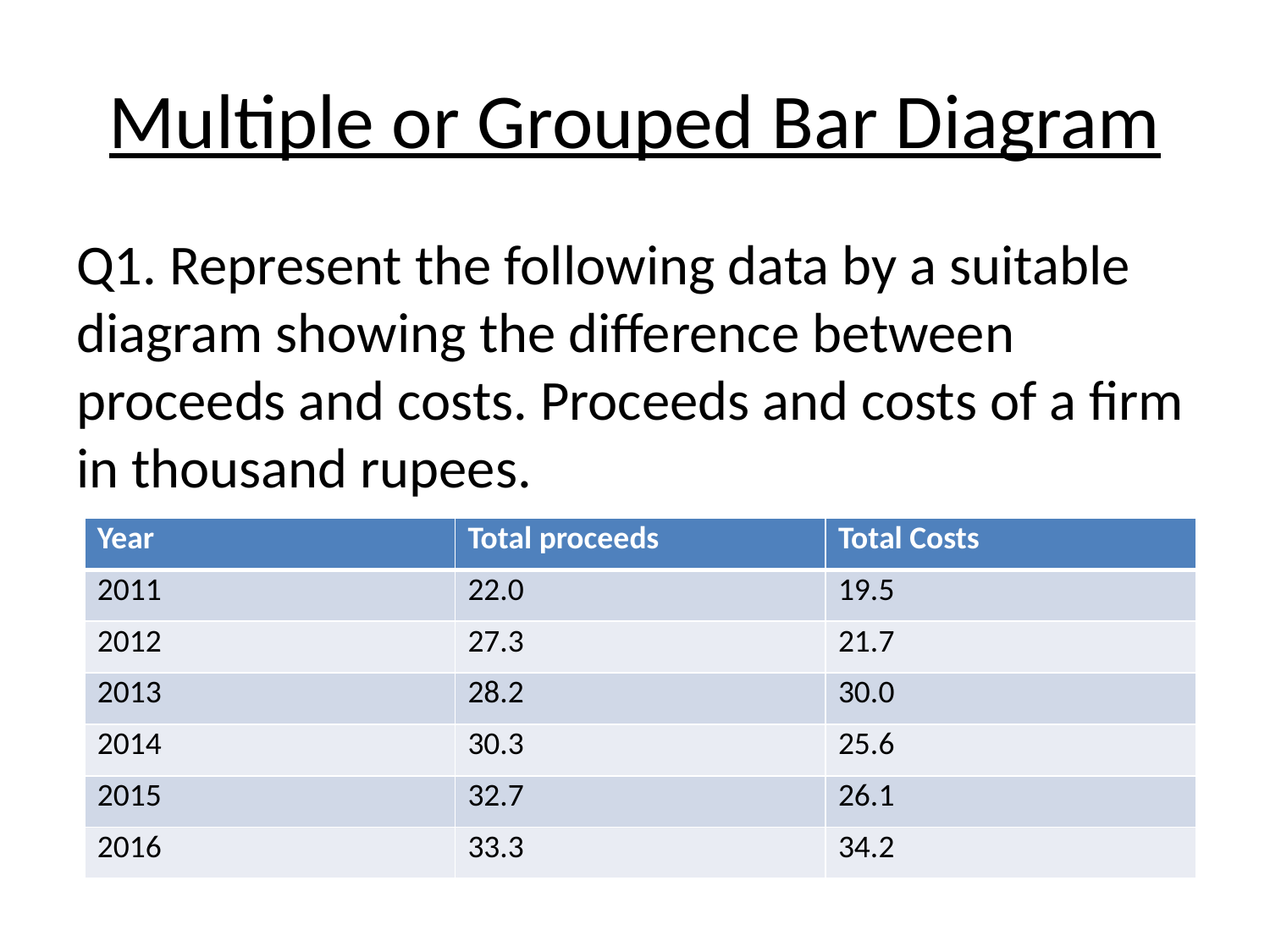

# Multiple or Grouped Bar Diagram
Q1. Represent the following data by a suitable diagram showing the difference between proceeds and costs. Proceeds and costs of a firm in thousand rupees.

| Year | Total proceeds | Total Costs |
| --- | --- | --- |
| 2011 | 22.0 | 19.5 |
| 2012 | 27.3 | 21.7 |
| 2013 | 28.2 | 30.0 |
| 2014 | 30.3 | 25.6 |
| 2015 | 32.7 | 26.1 |
| 2016 | 33.3 | 34.2 |